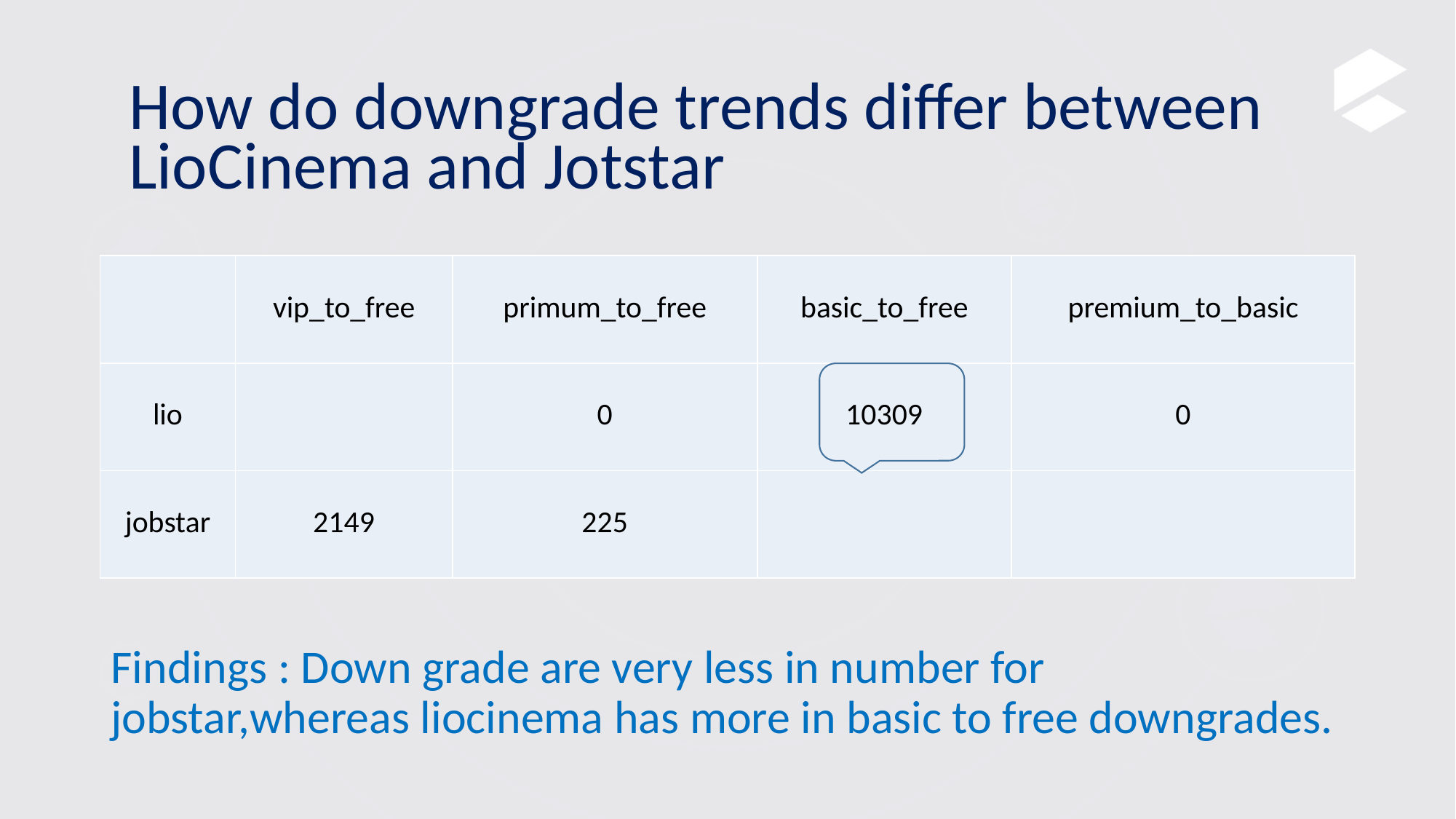

How do downgrade trends differ between LioCinema and Jotstar
|  | vip\_to\_free | primum\_to\_free | basic\_to\_free | premium\_to\_basic |
| --- | --- | --- | --- | --- |
| lio |  | 0 | 10309 | 0 |
| jobstar | 2149 | 225 |  |  |

# Findings : Down grade are very less in number for jobstar,whereas liocinema has more in basic to free downgrades.